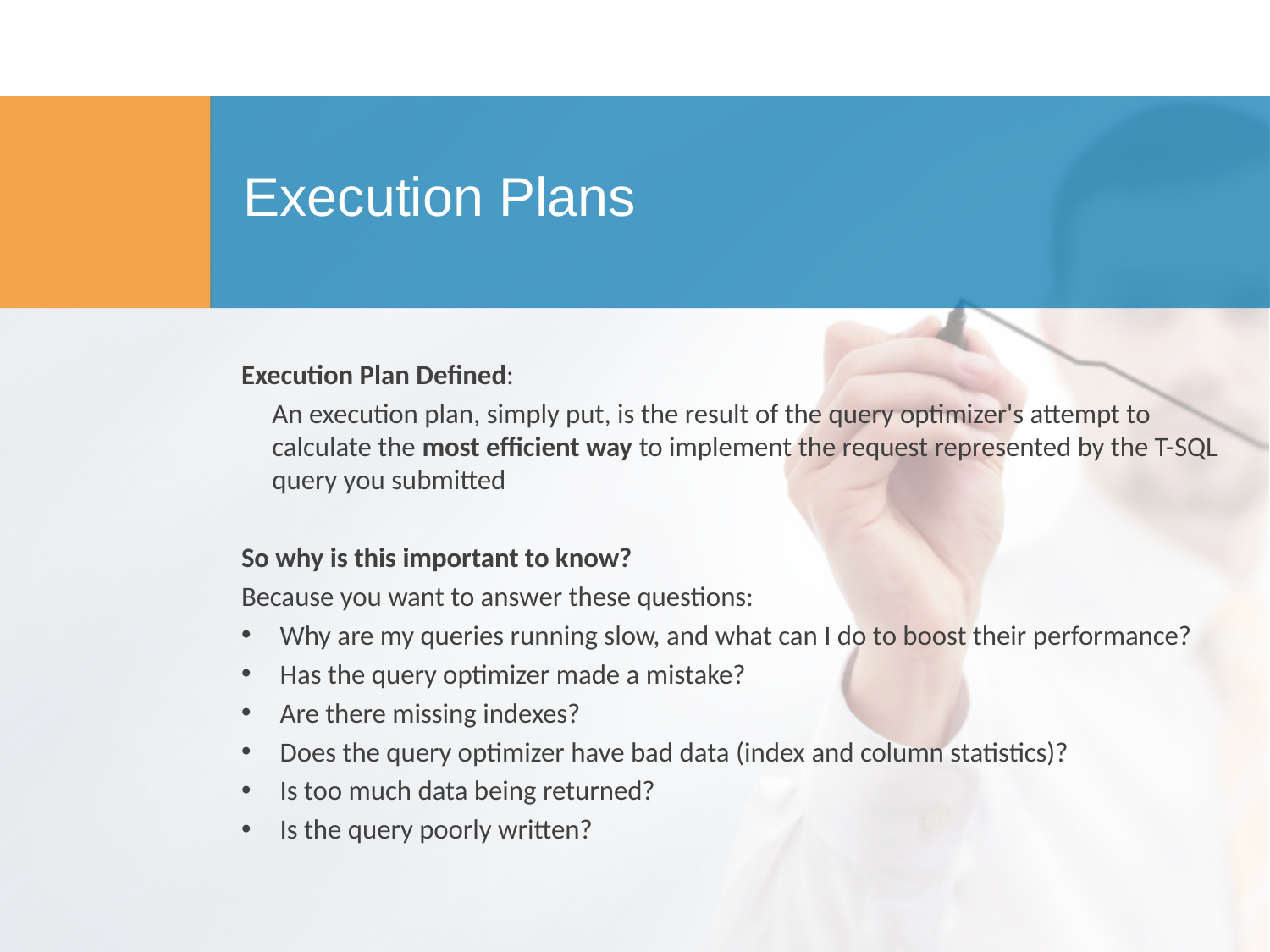

# Execution Plans
Execution Plan Defined:
	An execution plan, simply put, is the result of the query optimizer's attempt to calculate the most efficient way to imple­ment the request represented by the T-SQL query you sub­mitted

So why is this important to know?
Because you want to answer these questions:
Why are my queries running slow, and what can I do to boost their performance?
Has the query optimizer made a mistake?
Are there missing indexes?
Does the query optimizer have bad data (index and column statistics)?
Is too much data being returned?
Is the query poorly written?